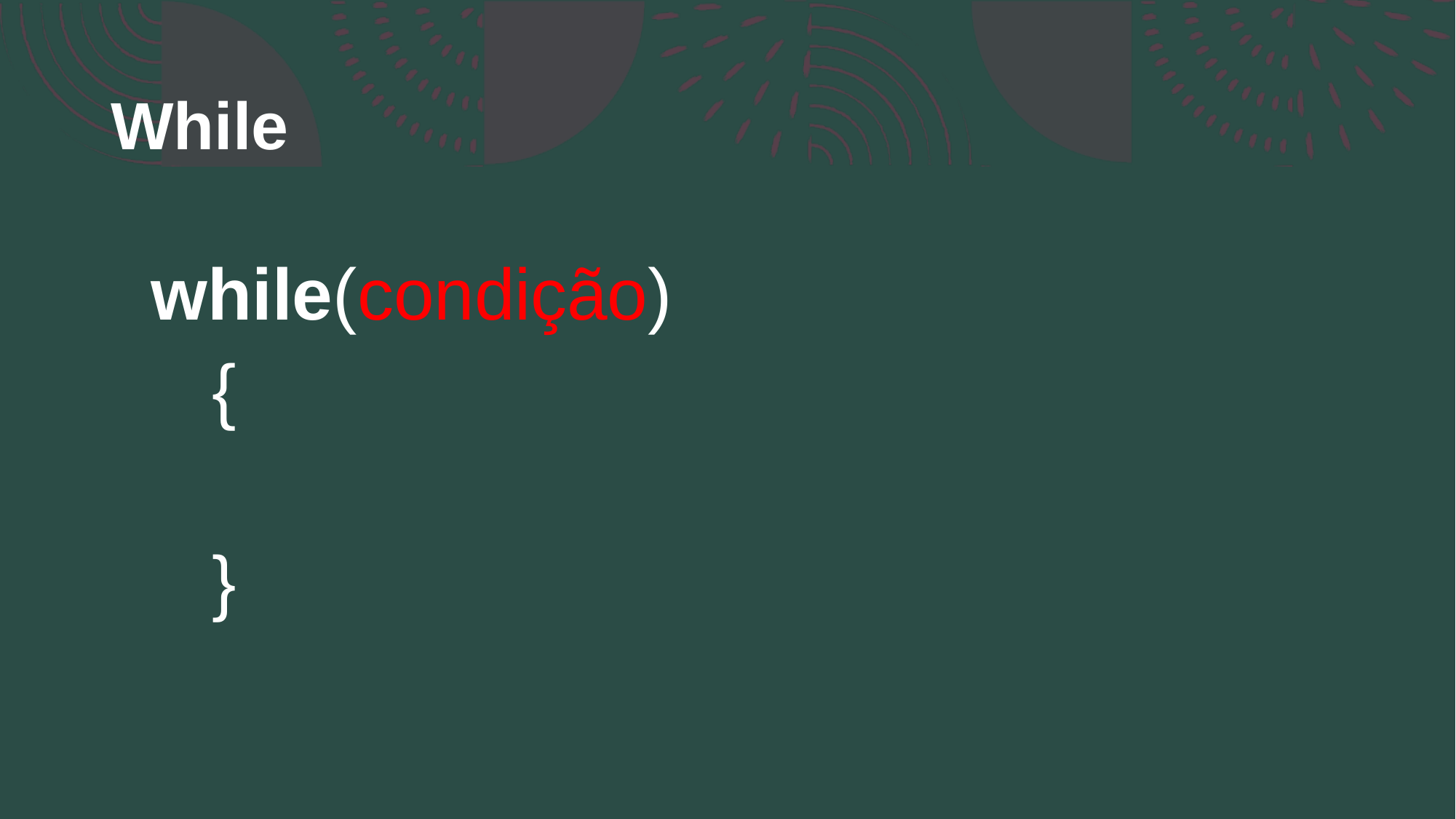

# While
  while(condição)
     {
     }